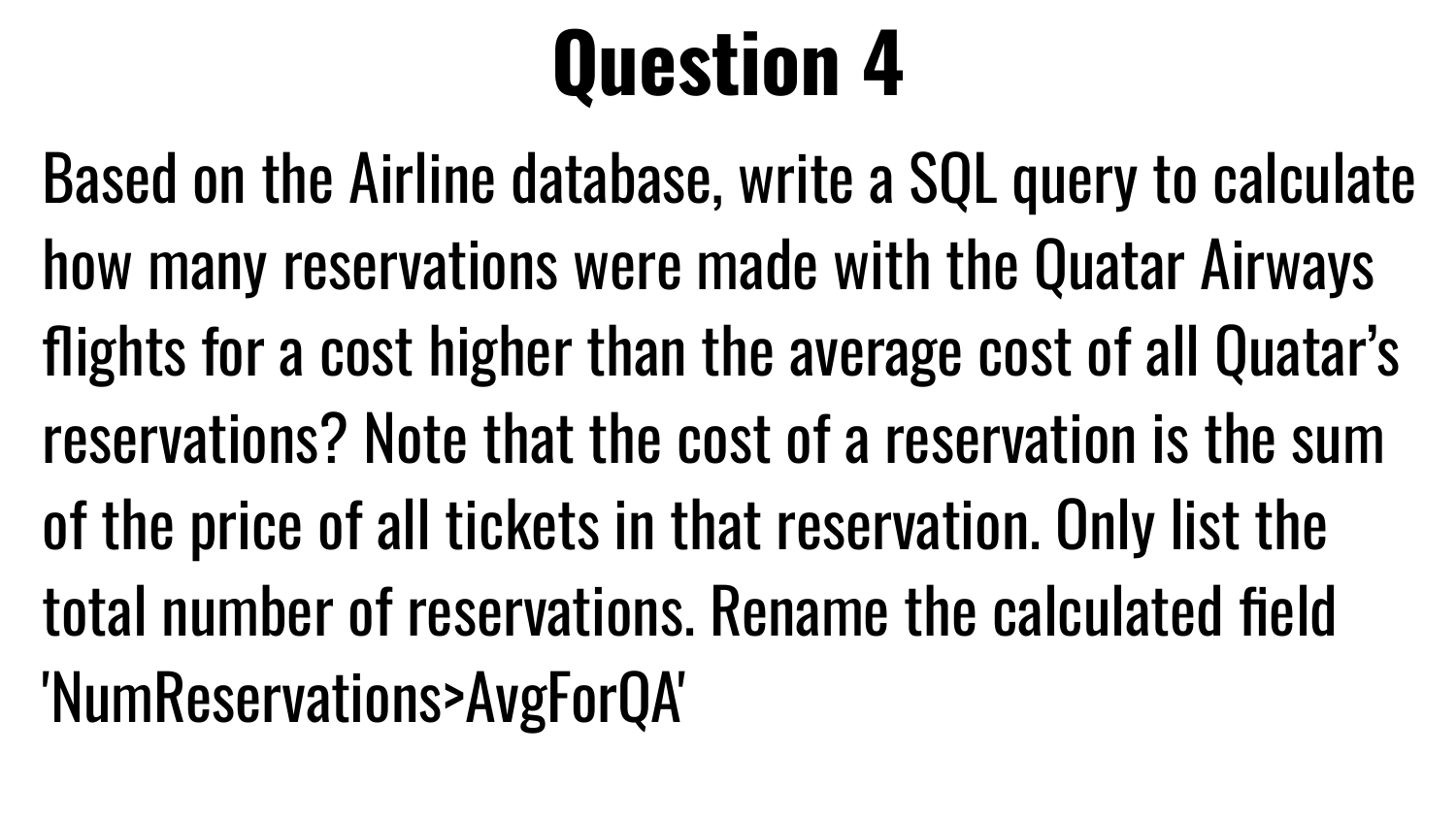

# Question 4
Based on the Airline database, write a SQL query to calculate how many reservations were made with the Quatar Airways flights for a cost higher than the average cost of all Quatar’s reservations? Note that the cost of a reservation is the sum of the price of all tickets in that reservation. Only list the total number of reservations. Rename the calculated field 'NumReservations>AvgForQA'